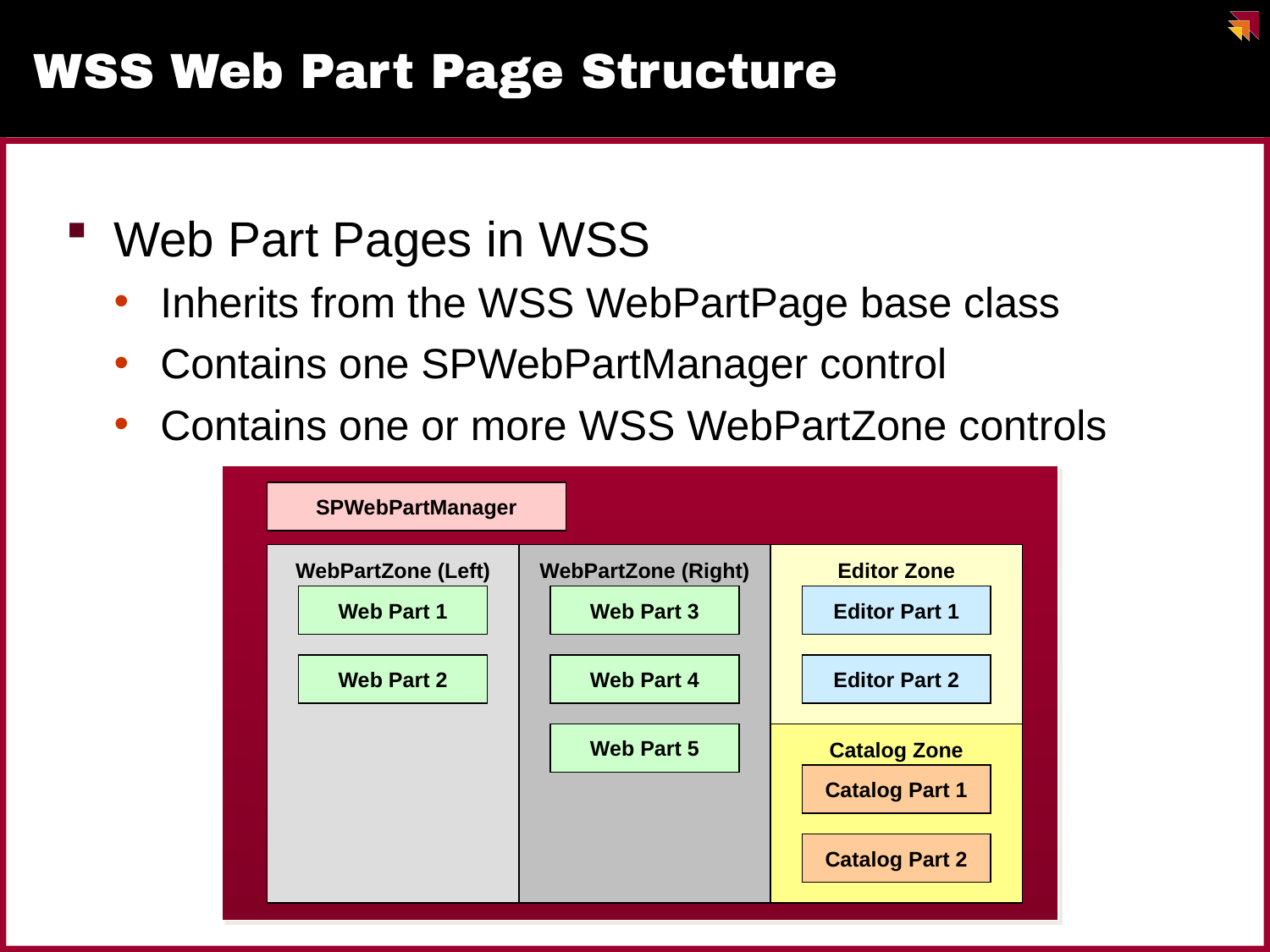

# WSS Web Part Page Structure
Web Part Pages in WSS
Inherits from the WSS WebPartPage base class
Contains one SPWebPartManager control
Contains one or more WSS WebPartZone controls

SPWebPartManager
WebPartZone (Left)
WebPartZone (Right)
Editor Zone
Web Part 1
Web Part 3
Editor Part 1
Web Part 2
Web Part 4
Editor Part 2
Web Part 5
Catalog Zone
Catalog Part 1
Catalog Part 2